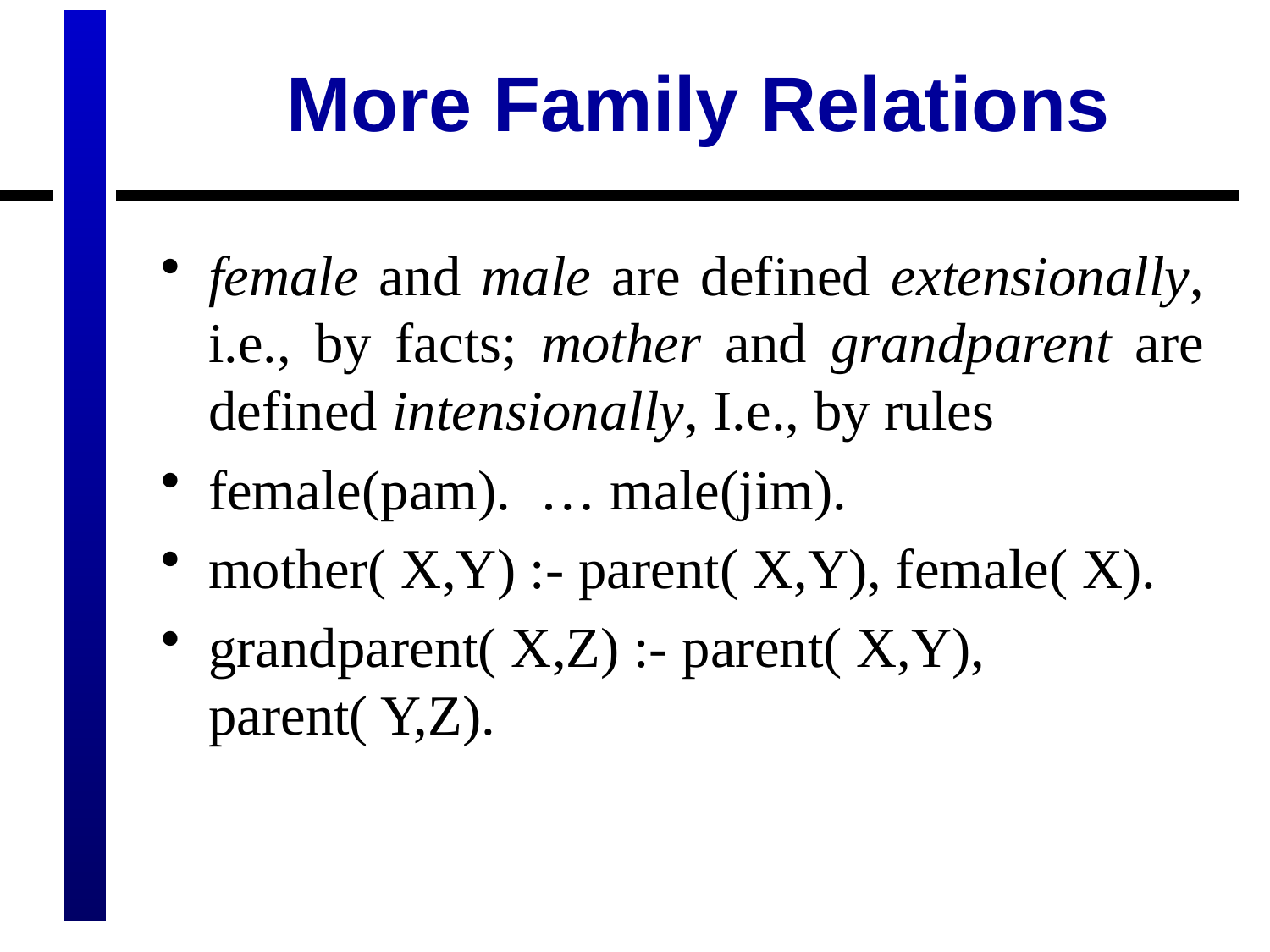

# More Family Relations
female and male are defined extensionally, i.e., by facts; mother and grandparent are defined intensionally, I.e., by rules
female(pam).  … male(jim).
mother( X,Y) :- parent( X,Y), female( X).
grandparent( X,Z) :- parent( X,Y), parent( Y,Z).